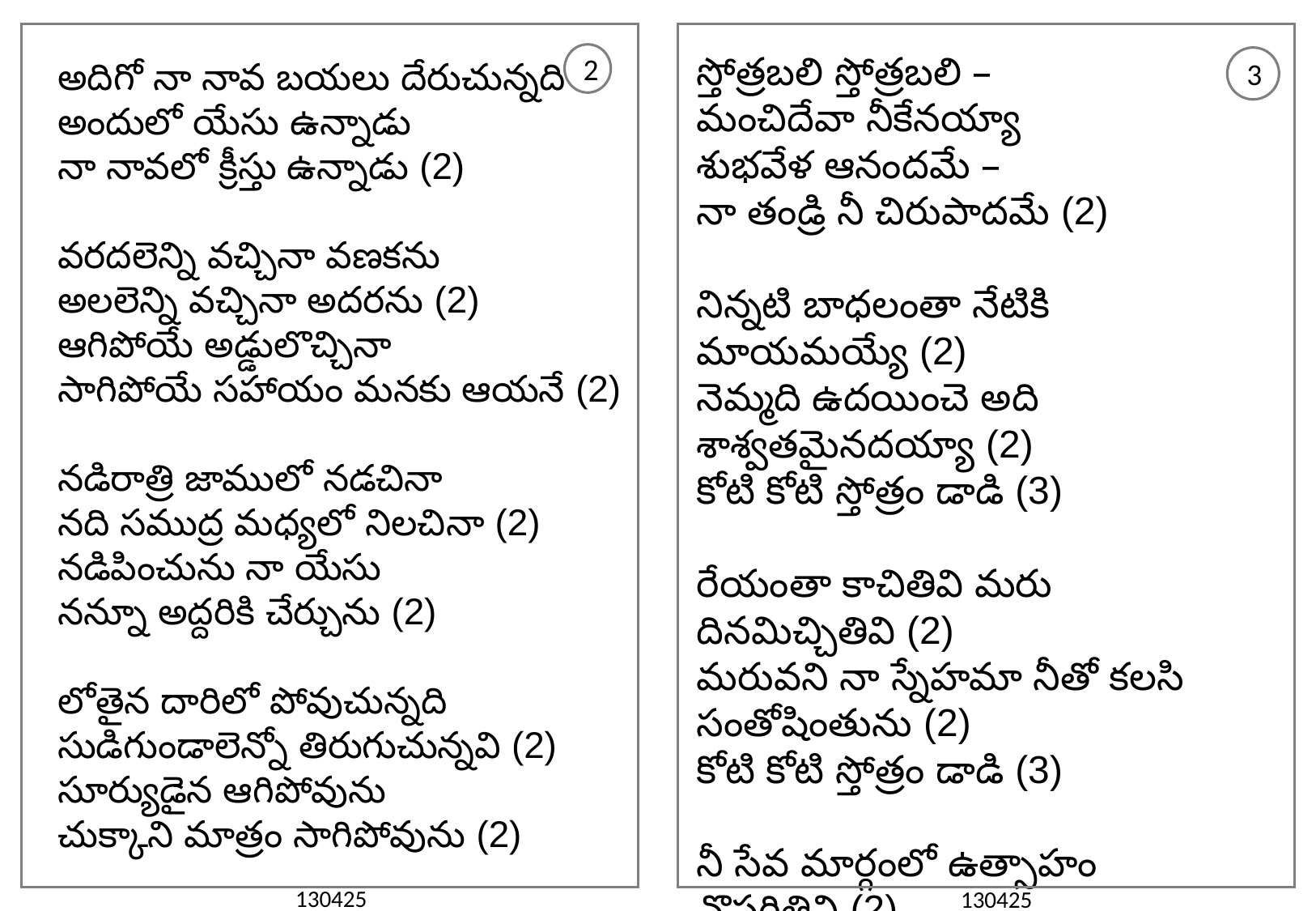

స్తోత్రబలి స్తోత్రబలి –
మంచిదేవా నీకేనయ్యా
శుభవేళ ఆనందమే –
నా తండ్రి నీ చిరుపాదమే (2)

నిన్నటి బాధలంతా నేటికి మాయమయ్యే (2)
నెమ్మది ఉదయించె అది శాశ్వతమైనదయ్యా (2)
కోటి కోటి స్తోత్రం డాడి (3)

రేయంతా కాచితివి మరు దినమిచ్చితివి (2)
మరువని నా స్నేహమా నీతో కలసి సంతోషింతును (2)
కోటి కోటి స్తోత్రం డాడి (3)

నీ సేవ మార్గంలో ఉత్సాహం నొసగితివి (2)
ఉరికురికి పనిచేయ నాకు ఆరోగ్యమిచ్చితివి (2)
కోటి కోటి స్తోత్రం డాడి (3)
3

2
అదిగో నా నావ బయలు దేరుచున్నది
అందులో యేసు ఉన్నాడు
నా నావలో క్రీస్తు ఉన్నాడు (2)

వరదలెన్ని వచ్చినా వణకను
అలలెన్ని వచ్చినా అదరను (2)
ఆగిపోయే అడ్డులొచ్చినా
సాగిపోయే సహాయం మనకు ఆయనే (2)

నడిరాత్రి జాములో నడచినా
నది సముద్ర మధ్యలో నిలచినా (2)
నడిపించును నా యేసు
నన్నూ అద్దరికి చేర్చును (2)

లోతైన దారిలో పోవుచున్నది
సుడిగుండాలెన్నో తిరుగుచున్నవి (2)
సూర్యుడైన ఆగిపోవును
చుక్కాని మాత్రం సాగిపోవును (2)
130425
130425